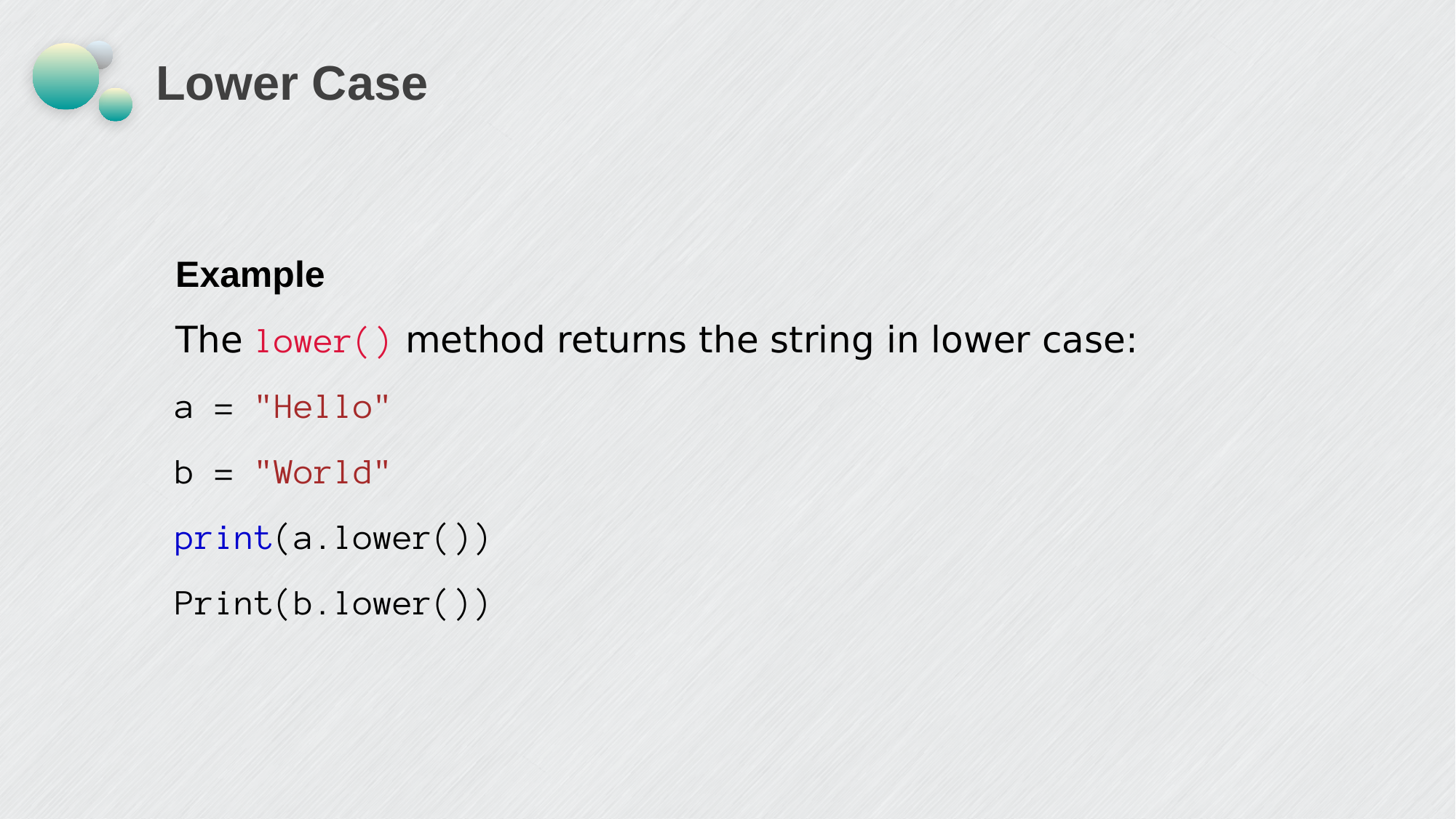

# Lower Case
Example
The lower() method returns the string in lower case:
a = "Hello"
b = "World"
print(a.lower())
Print(b.lower())